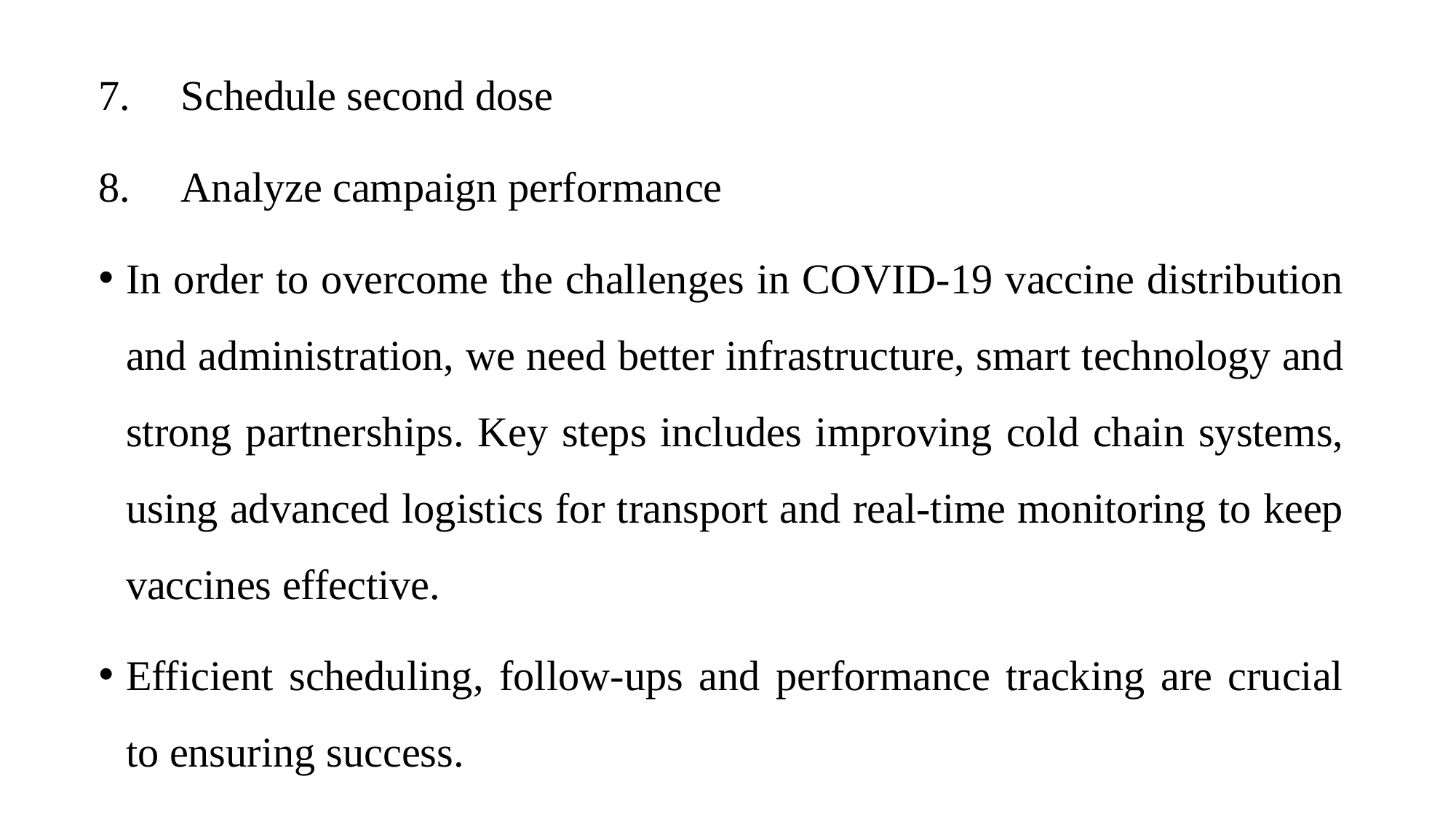

Schedule second dose
  Analyze campaign performance
In order to overcome the challenges in COVID-19 vaccine distribution and administration, we need better infrastructure, smart technology and strong partnerships. Key steps includes improving cold chain systems, using advanced logistics for transport and real-time monitoring to keep vaccines effective.
Efficient scheduling, follow-ups and performance tracking are crucial to ensuring success.